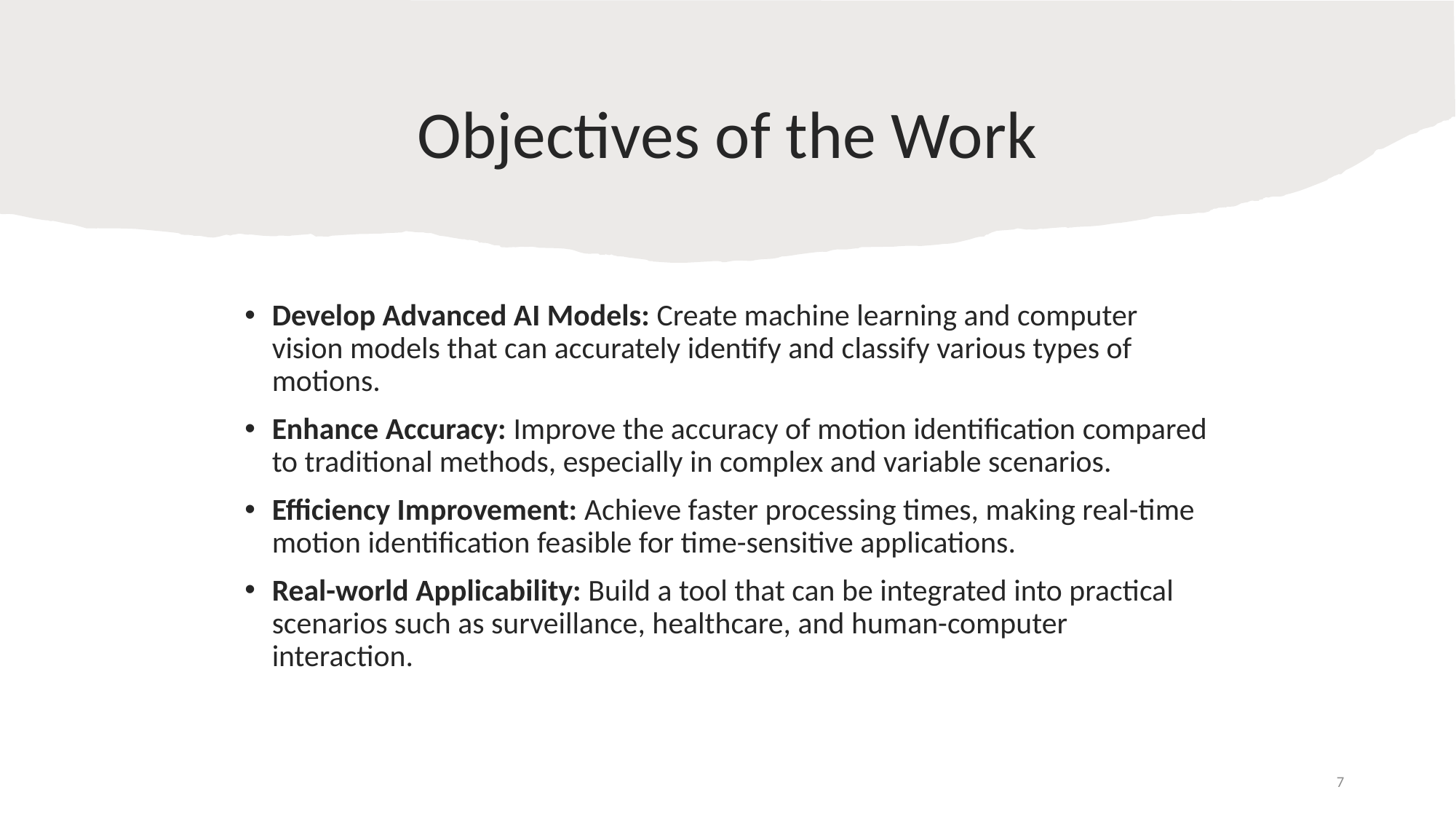

# Objectives of the Work
Develop Advanced AI Models: Create machine learning and computer vision models that can accurately identify and classify various types of motions.
Enhance Accuracy: Improve the accuracy of motion identification compared to traditional methods, especially in complex and variable scenarios.
Efficiency Improvement: Achieve faster processing times, making real-time motion identification feasible for time-sensitive applications.
Real-world Applicability: Build a tool that can be integrated into practical scenarios such as surveillance, healthcare, and human-computer interaction.

7